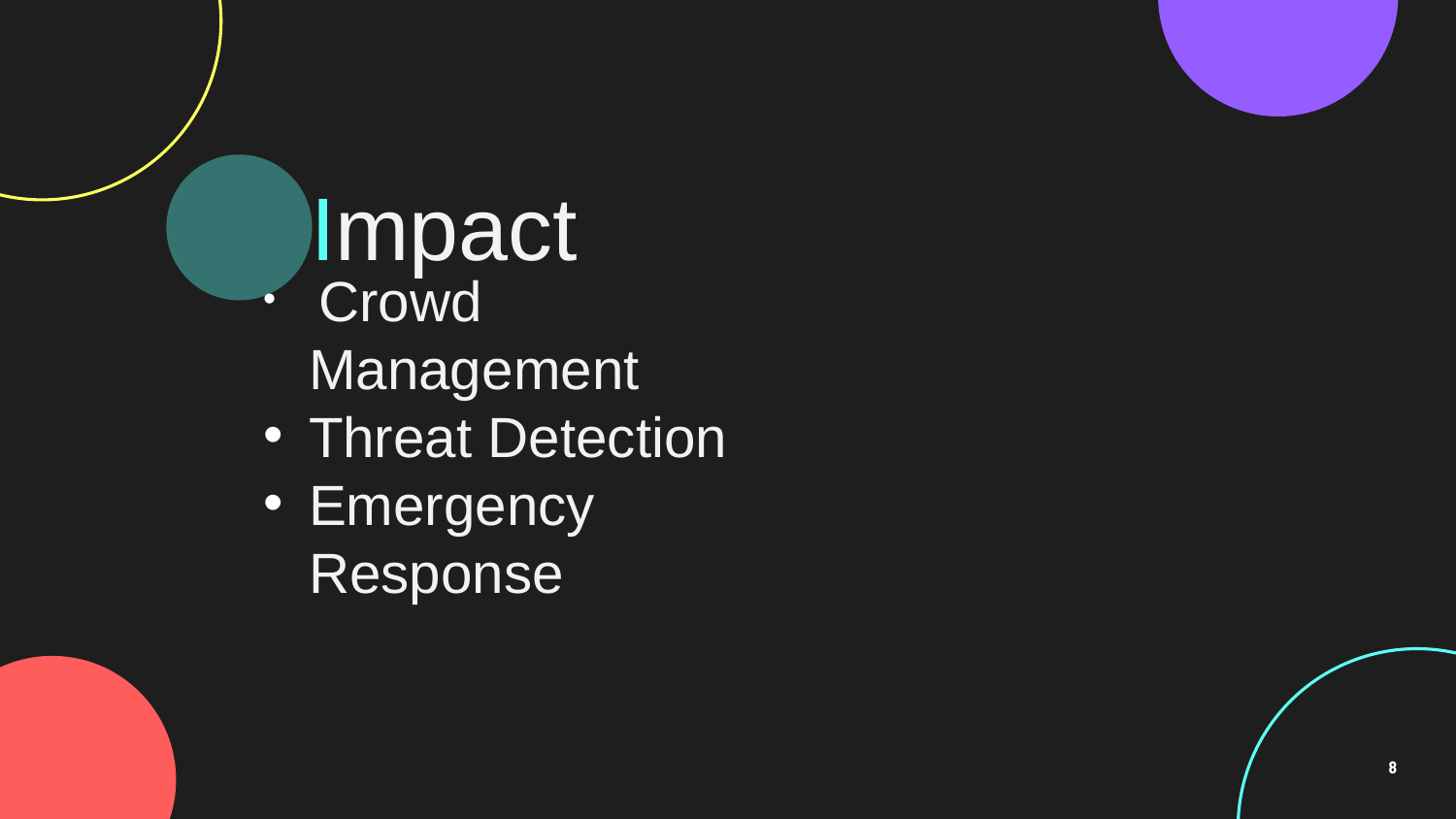

# Impact

 Crowd Management
Threat Detection
Emergency Response
8